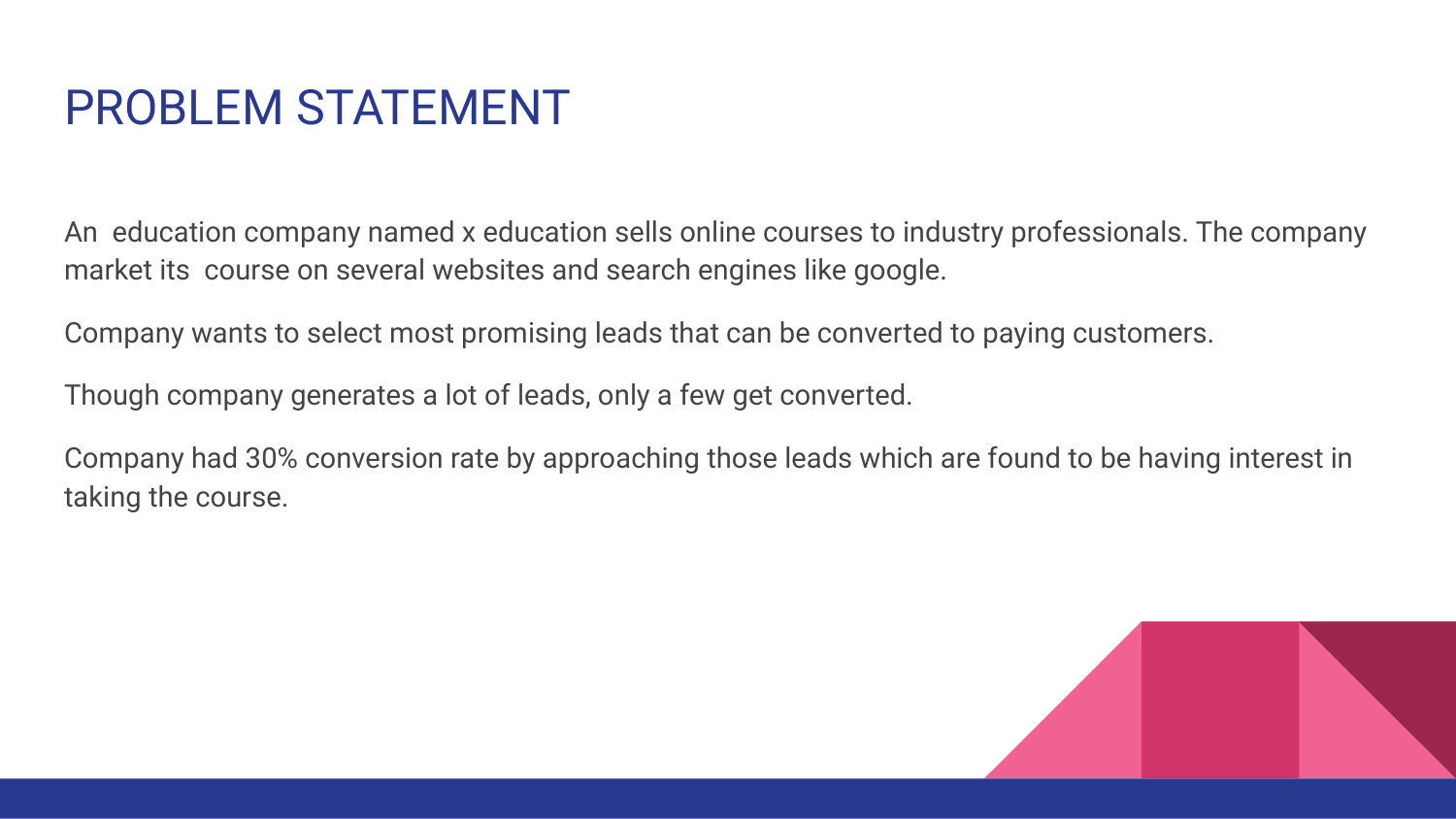

# PROBLEM STATEMENT
An  education company named x education sells online courses to industry professionals. The company market its  course on several websites and search engines like google.
Company wants to select most promising leads that can be converted to paying customers.
Though company generates a lot of leads, only a few get converted.
Company had 30% conversion rate by approaching those leads which are found to be having interest in taking the course.